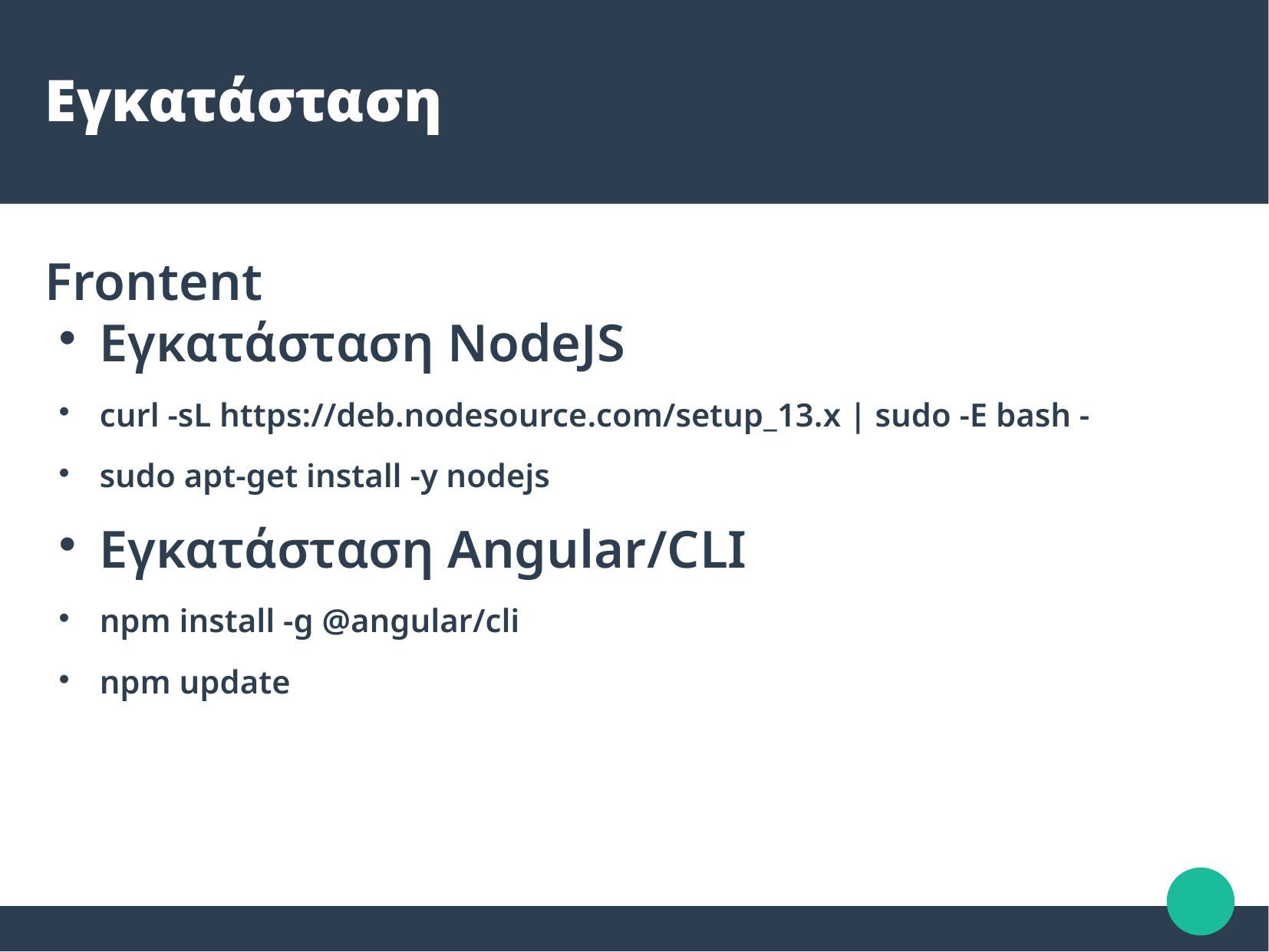

Εγκατάσταση
Frontent
Εγκατάσταση NodeJS
curl -sL https://deb.nodesource.com/setup_13.x | sudo -E bash -
sudo apt-get install -y nodejs
Εγκατάσταση Angular/CLI
npm install -g @angular/cli
npm update